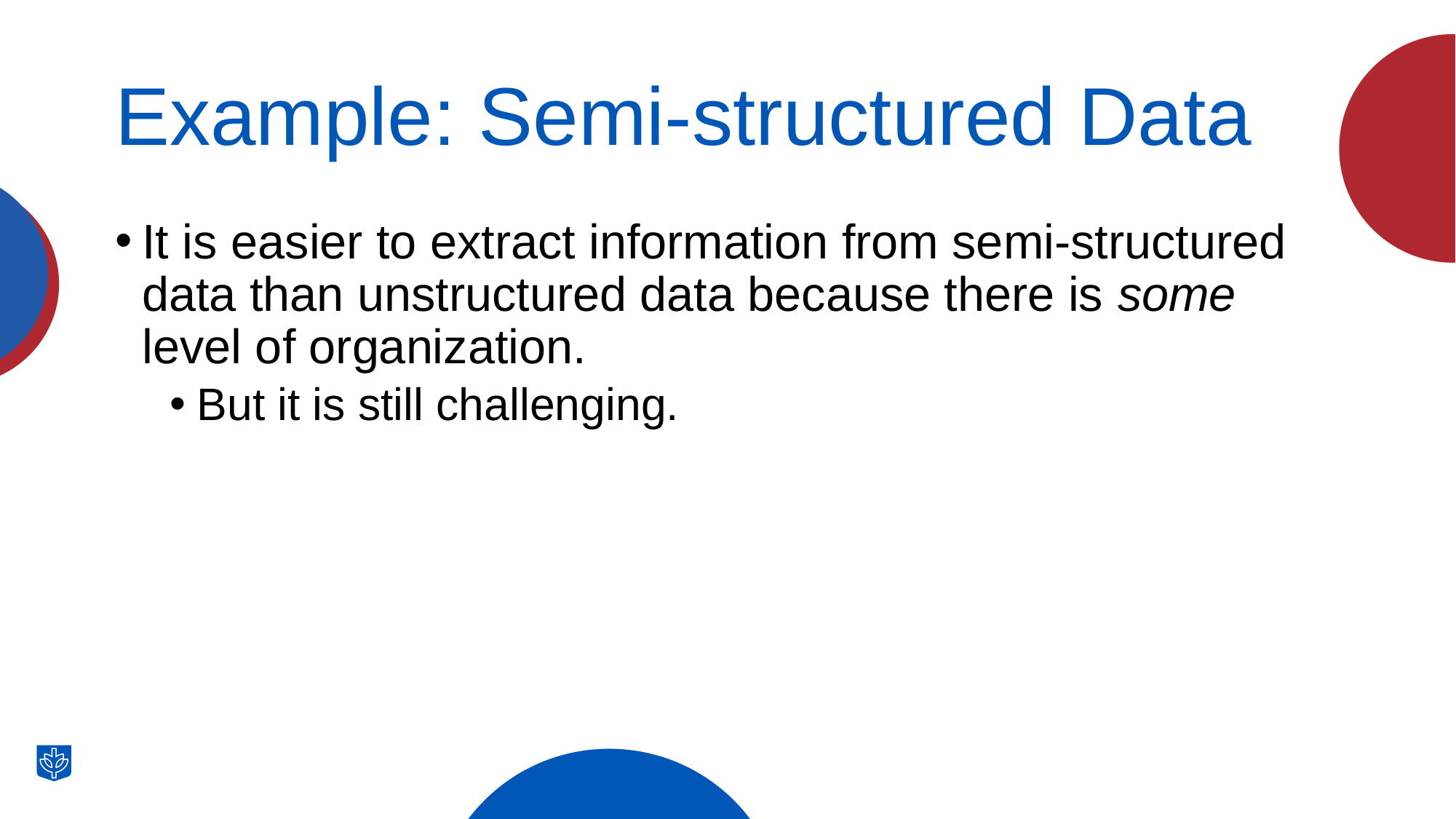

# Example: Semi-structured Data
It is easier to extract information from semi-structured data than unstructured data because there is some level of organization.
But it is still challenging.